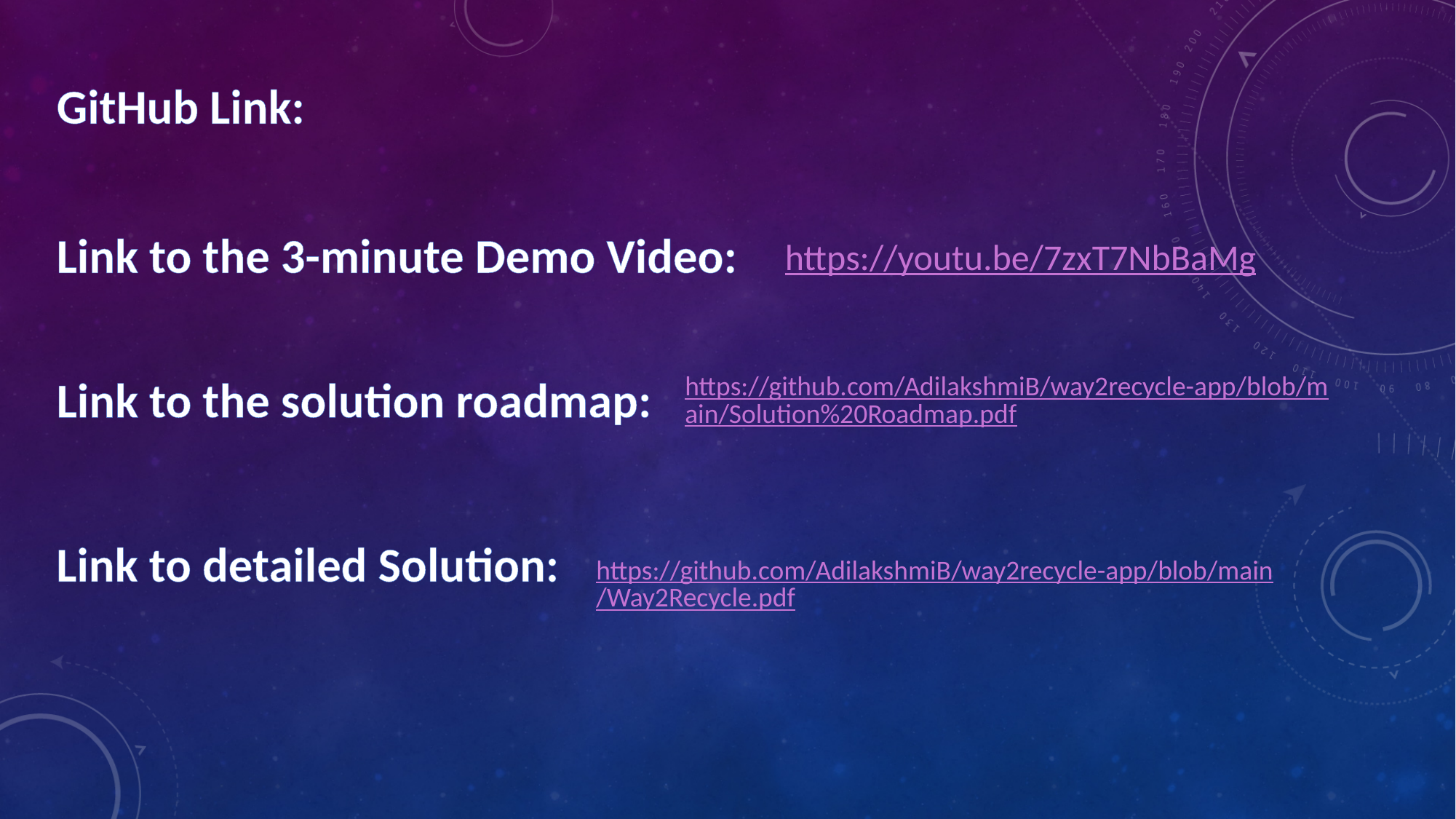

GitHub Link:
Link to the 3-minute Demo Video:
https://youtu.be/7zxT7NbBaMg

Link to the solution roadmap:
https://github.com/AdilakshmiB/way2recycle-app/blob/main/Solution%20Roadmap.pdf
Link to detailed Solution:
https://github.com/AdilakshmiB/way2recycle-app/blob/main/Way2Recycle.pdf